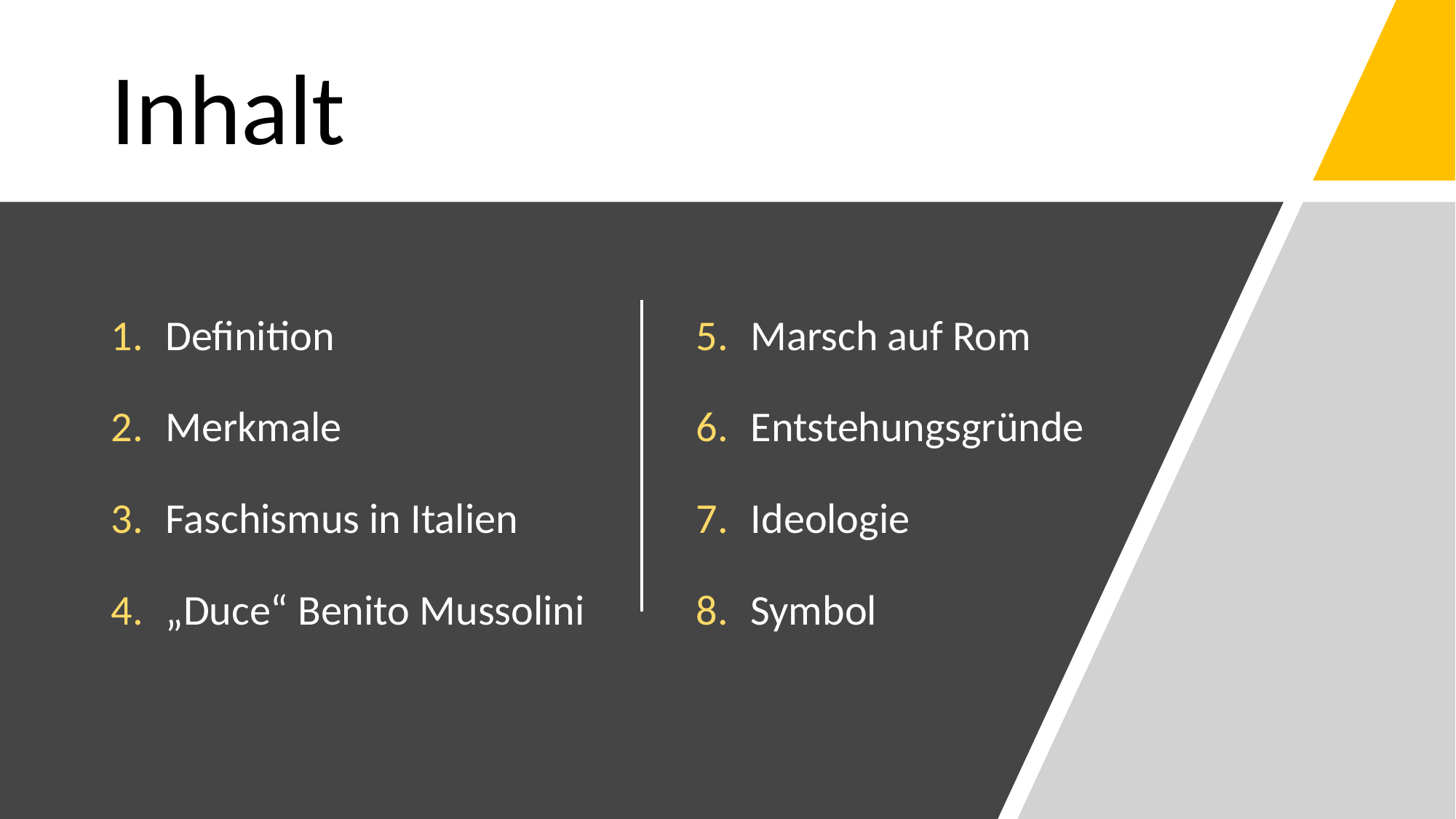

# Inhalt

Definition
Merkmale
Faschismus in Italien
„Duce“ Benito Mussolini
Marsch auf Rom
Entstehungsgründe
Ideologie
Symbol